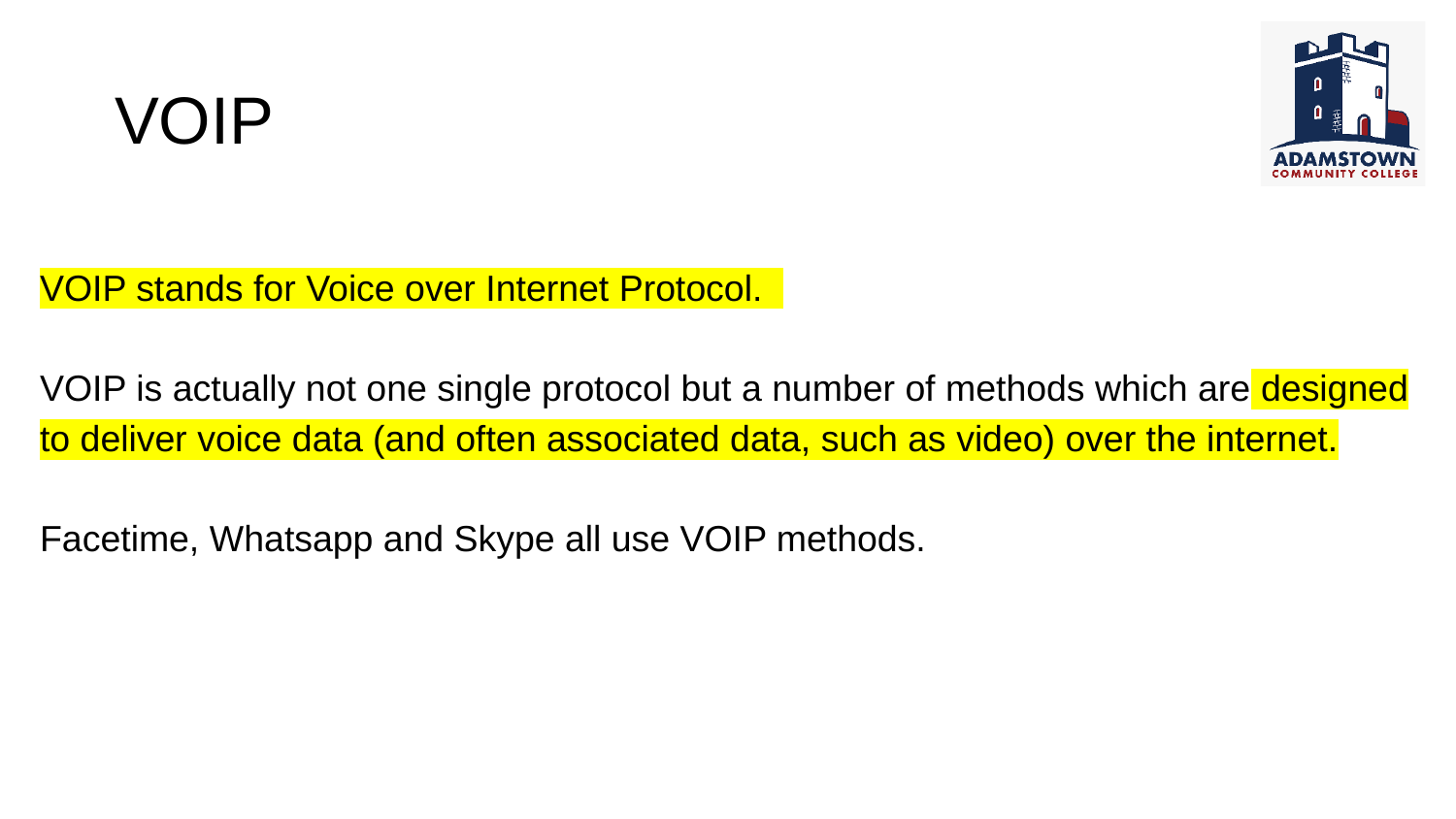

# VOIP
VOIP stands for Voice over Internet Protocol.

VOIP is actually not one single protocol but a number of methods which are designed to deliver voice data (and often associated data, such as video) over the internet.

Facetime, Whatsapp and Skype all use VOIP methods.